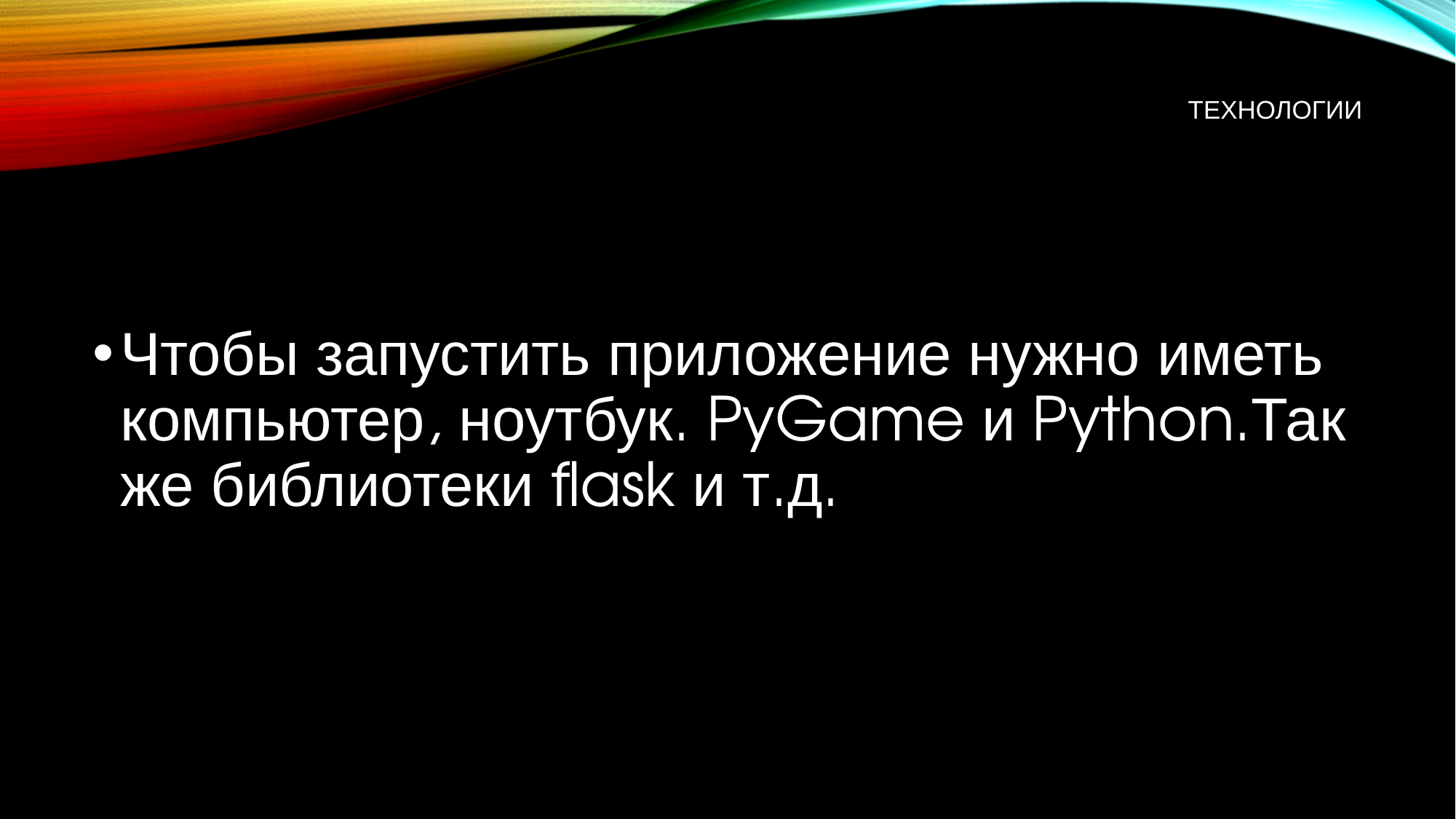

# Технологии

Чтобы запустить приложение нужно иметь компьютер, ноутбук. PyGame и Python.Так же библиотеки flask и т.д.